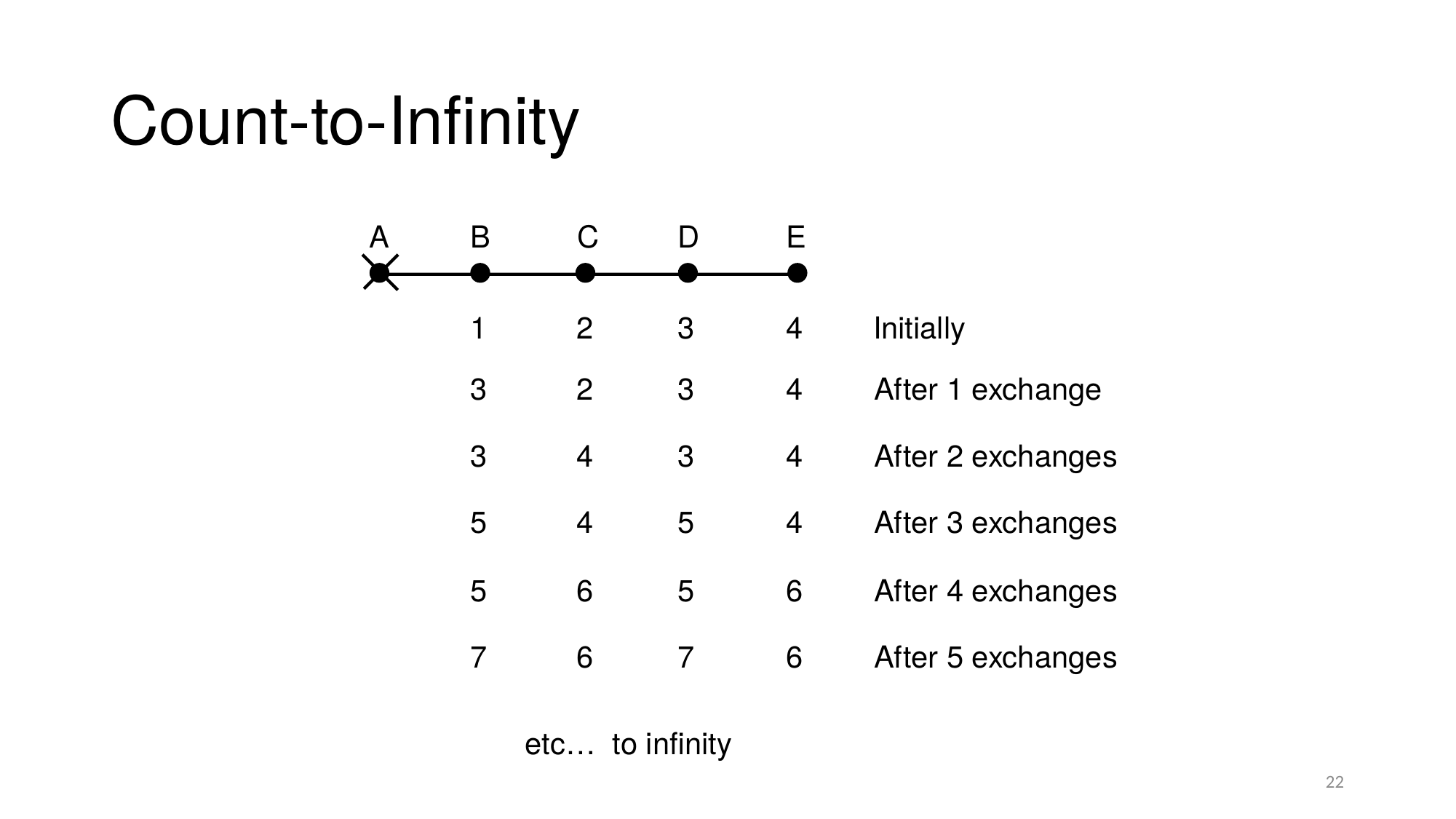

# Count-to-Infinity
A
B
C
D
E

1
2
3
4
Initially
3
2
3
4
After 1 exchange
3
4
3
4
After 2 exchanges
5
4
5
4
After 3 exchanges
5
6
5
6
After 4 exchanges
7
6
7
6
After 5 exchanges
etc…  to infinity
22